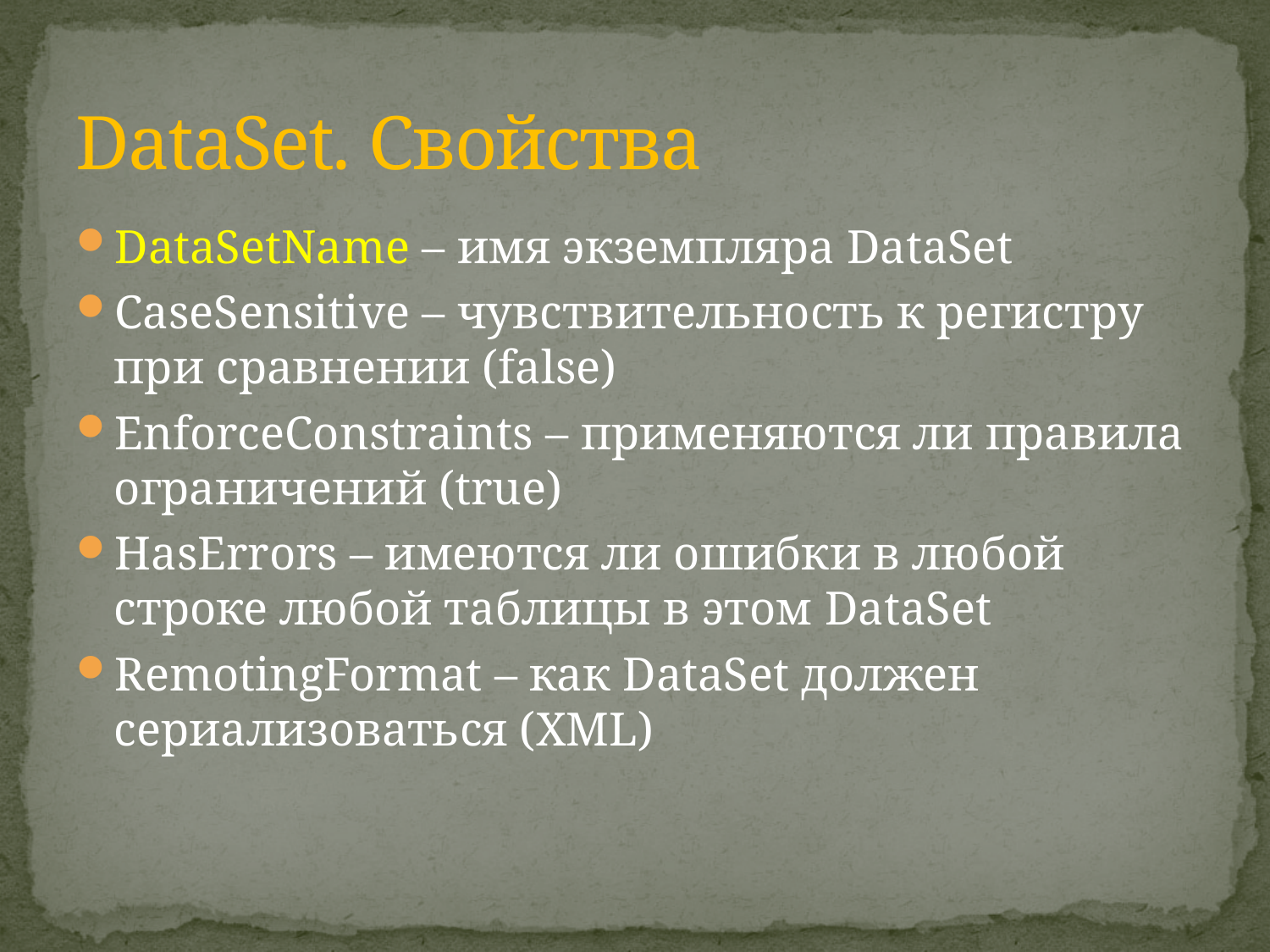

# DataSet. Свойства
DataSetName – имя экземпляра DataSet
CaseSensitive – чувствительность к регистру при сравнении (false)
EnforceConstraints – применяются ли правила ограничений (true)
HasErrors – имеются ли ошибки в любой строке любой таблицы в этом DataSet
RemotingFormat – как DataSet должен сериализоваться (XML)